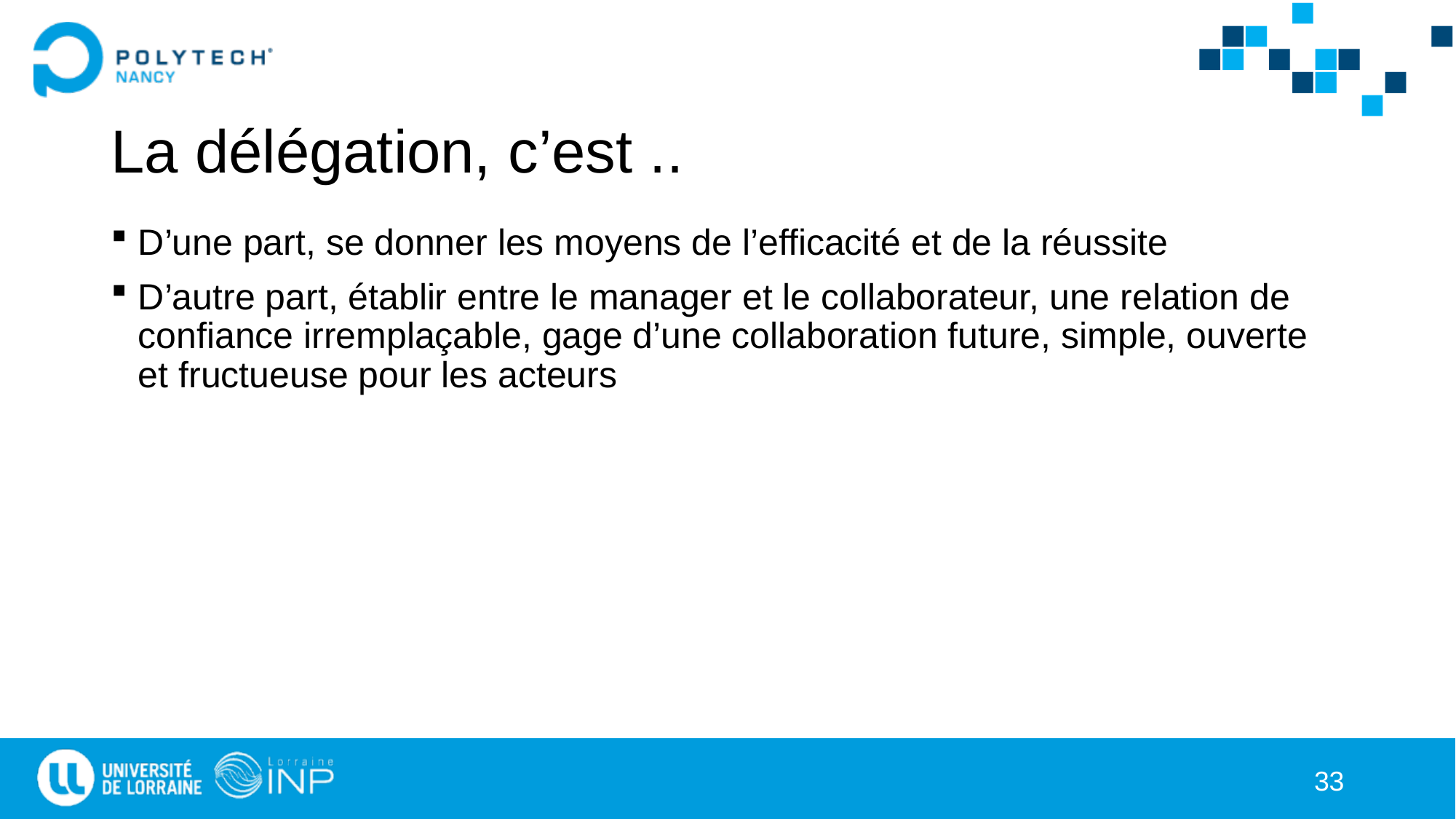

# La délégation, c’est ..
D’une part, se donner les moyens de l’efficacité et de la réussite
D’autre part, établir entre le manager et le collaborateur, une relation de confiance irremplaçable, gage d’une collaboration future, simple, ouverte et fructueuse pour les acteurs